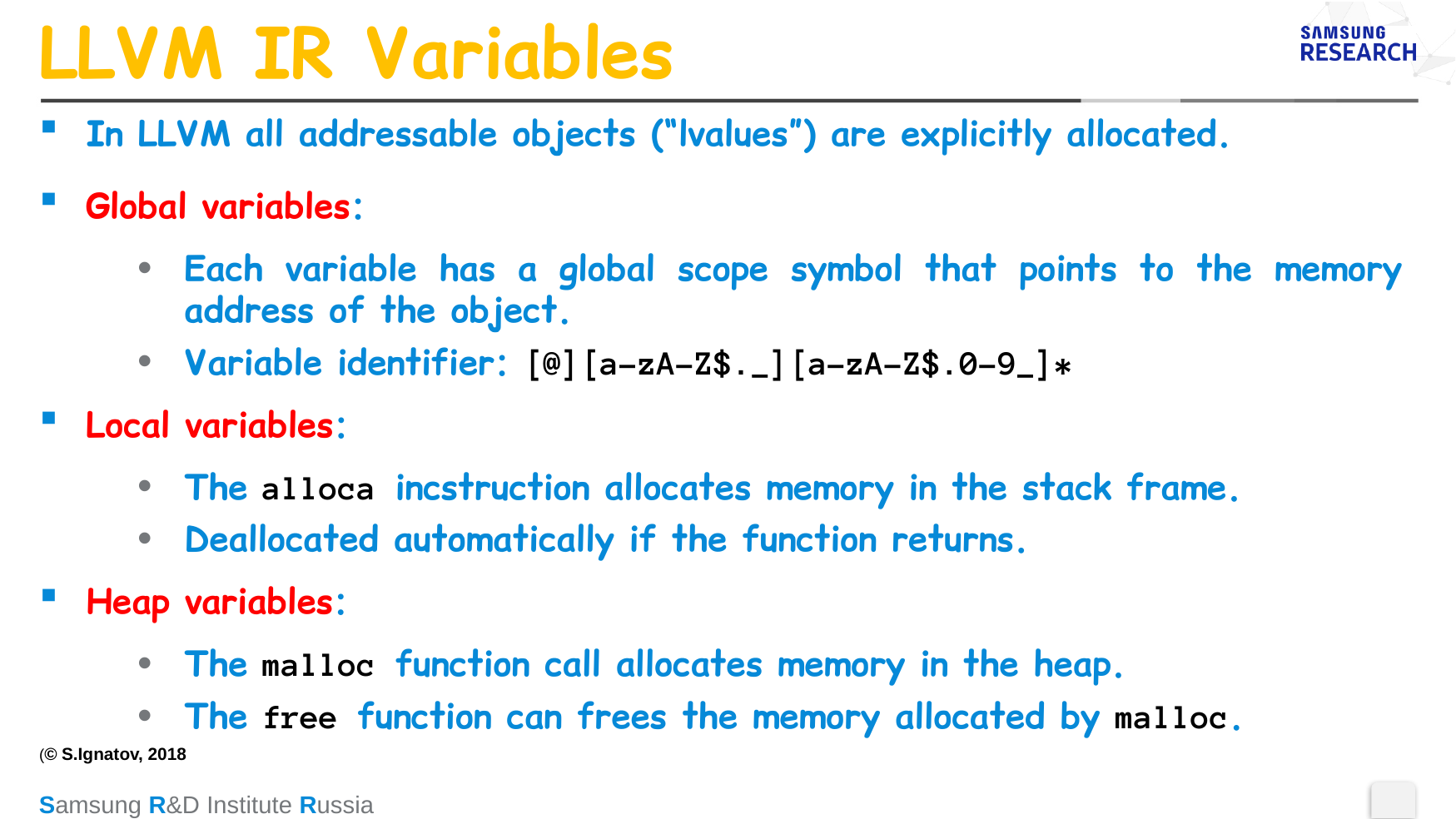

# LLVM IR Variables
In LLVM all addressable objects (“lvalues”) are explicitly allocated.
Global variables:
Each variable has a global scope symbol that points to the memory address of the object.
Variable identifier: [@][a-zA-Z$._][a-zA-Z$.0-9_]*
Local variables:
The alloca incstruction allocates memory in the stack frame.
Deallocated automatically if the function returns.
Heap variables:
The malloc function call allocates memory in the heap.
The free function can frees the memory allocated by malloc.

(© S.Ignatov, 2018